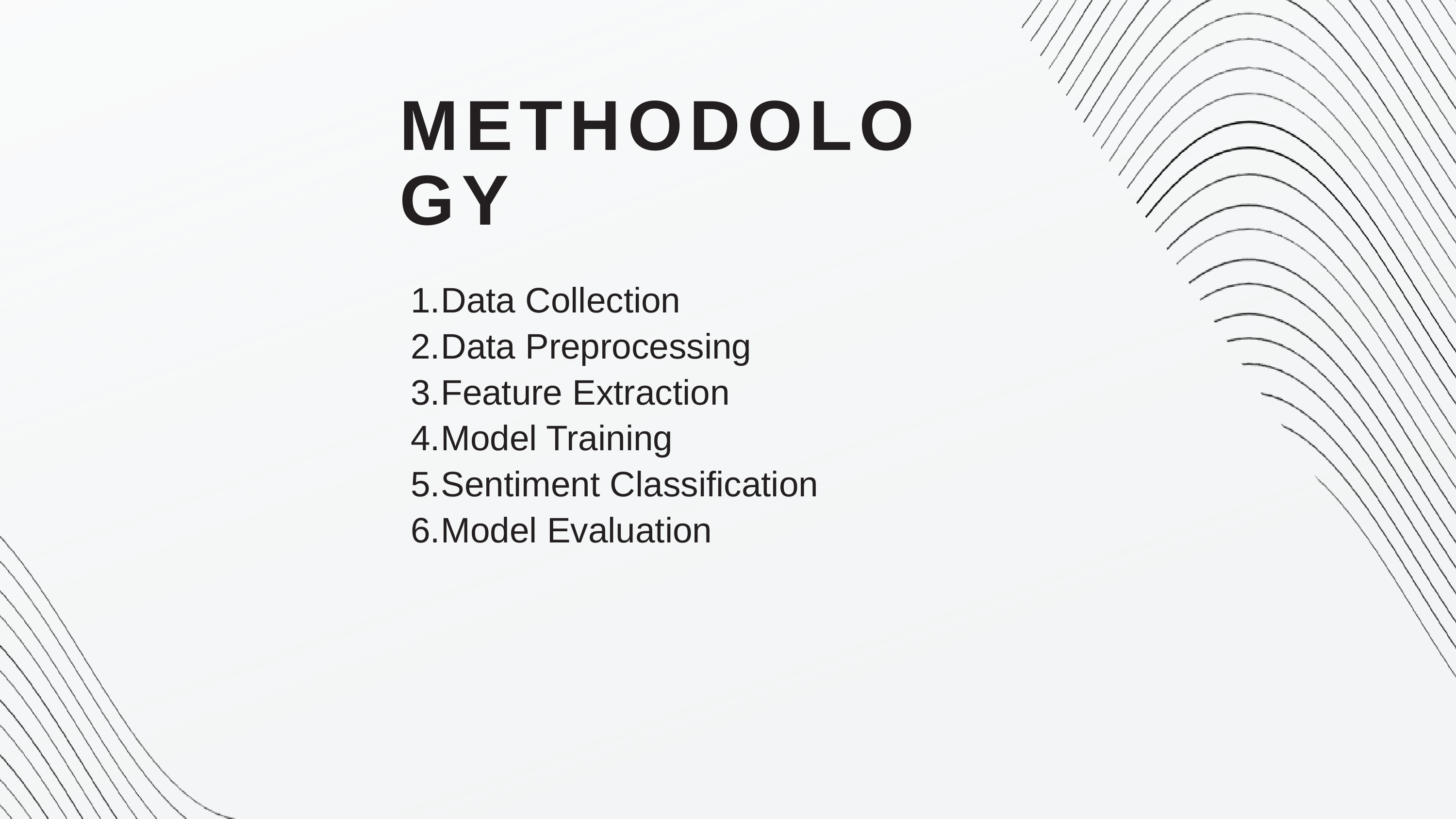

METHODOLOGY
Data Collection
Data Preprocessing
Feature Extraction
Model Training
Sentiment Classification
Model Evaluation